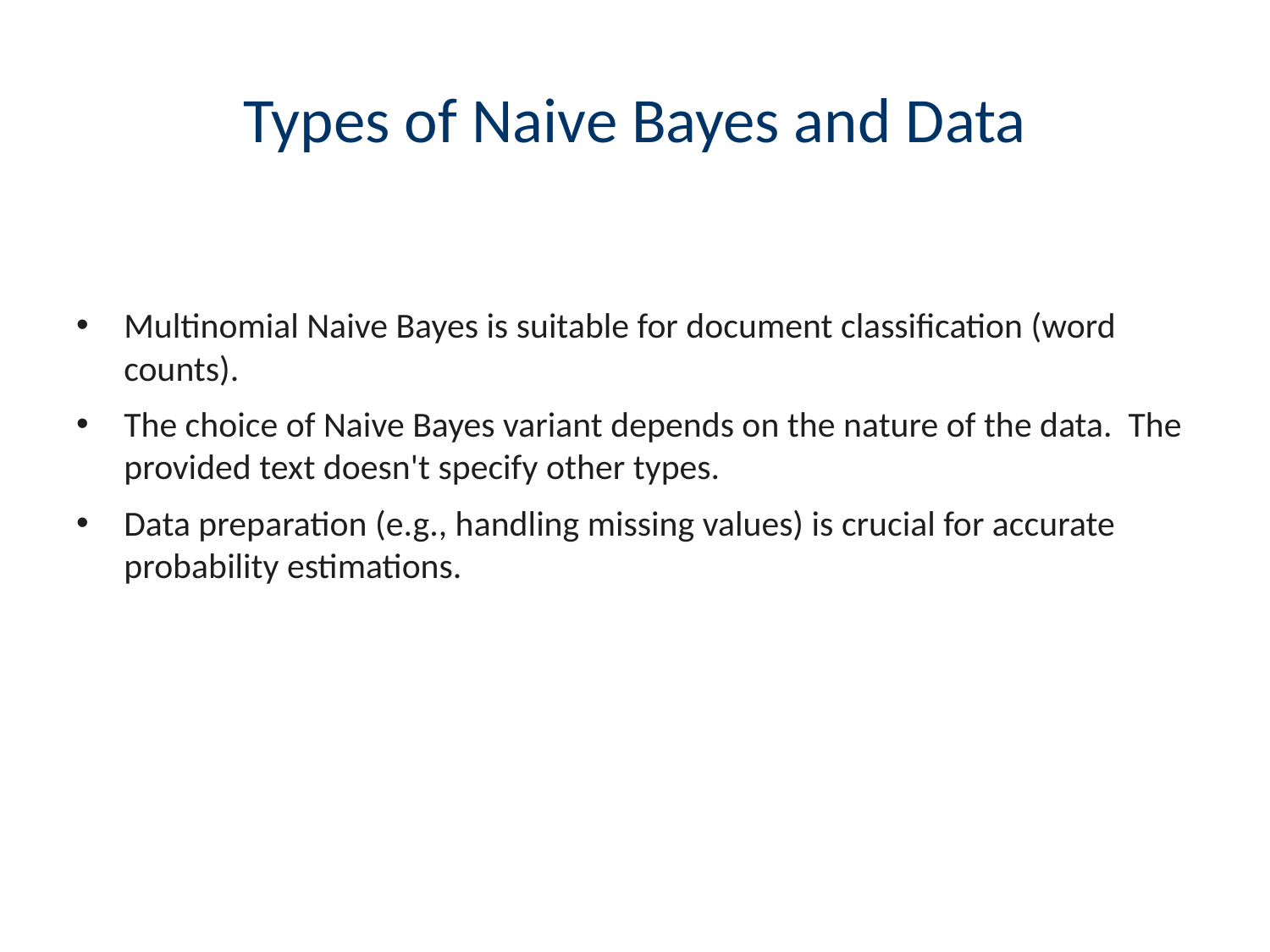

# Types of Naive Bayes and Data

Multinomial Naive Bayes is suitable for document classification (word counts).
The choice of Naive Bayes variant depends on the nature of the data.  The provided text doesn't specify other types.
Data preparation (e.g., handling missing values) is crucial for accurate probability estimations.